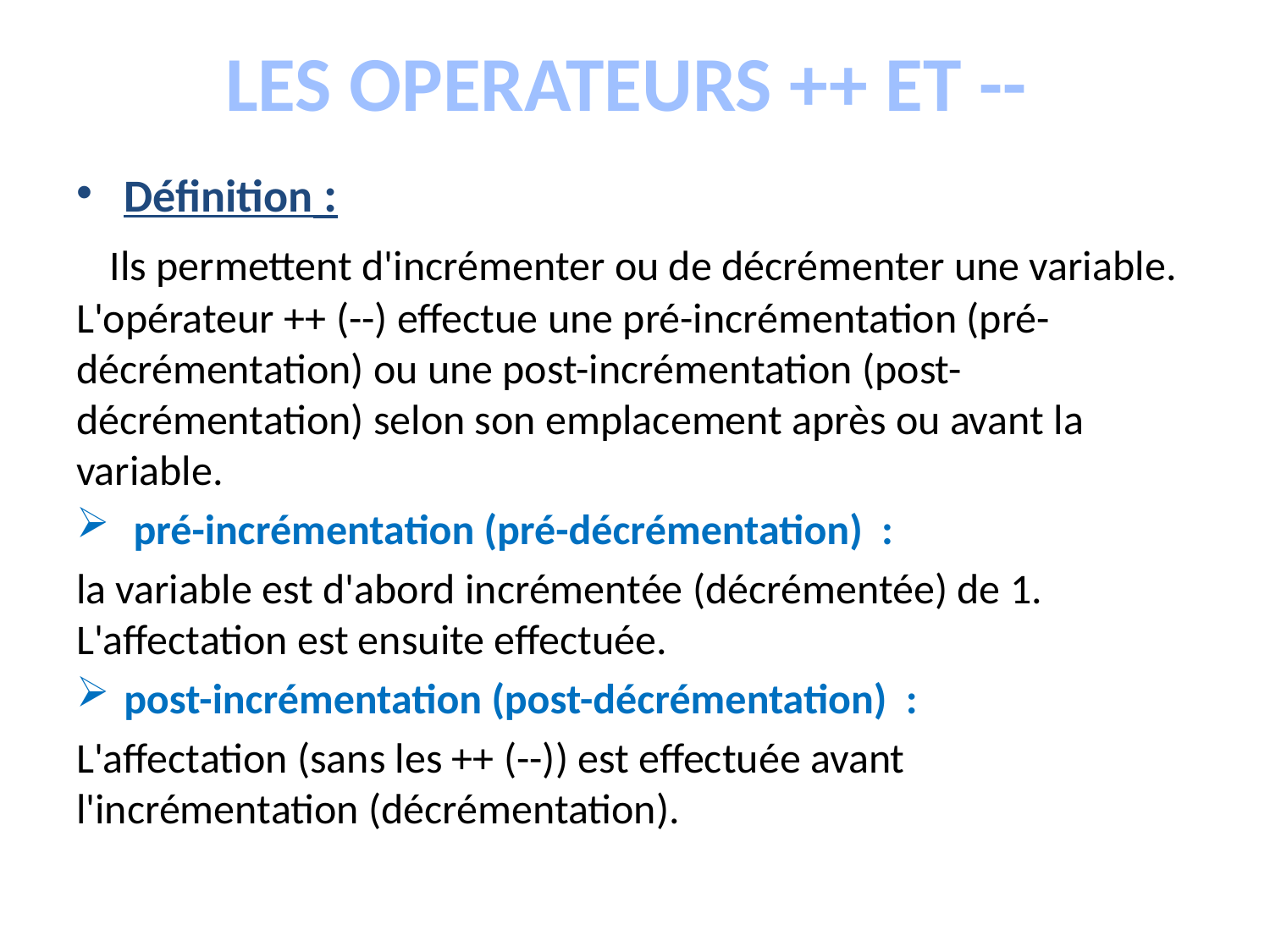

# LES OPERATEURS ++ ET --
Définition :
   Ils permettent d'incrémenter ou de décrémenter une variable. L'opérateur ++ (--) effectue une pré-incrémentation (pré-décrémentation) ou une post-incrémentation (post-décrémentation) selon son emplacement après ou avant la variable.
 pré-incrémentation (pré-décrémentation)  :
la variable est d'abord incrémentée (décrémentée) de 1. L'affectation est ensuite effectuée.
post-incrémentation (post-décrémentation)  :
L'affectation (sans les ++ (--)) est effectuée avant l'incrémentation (décrémentation).